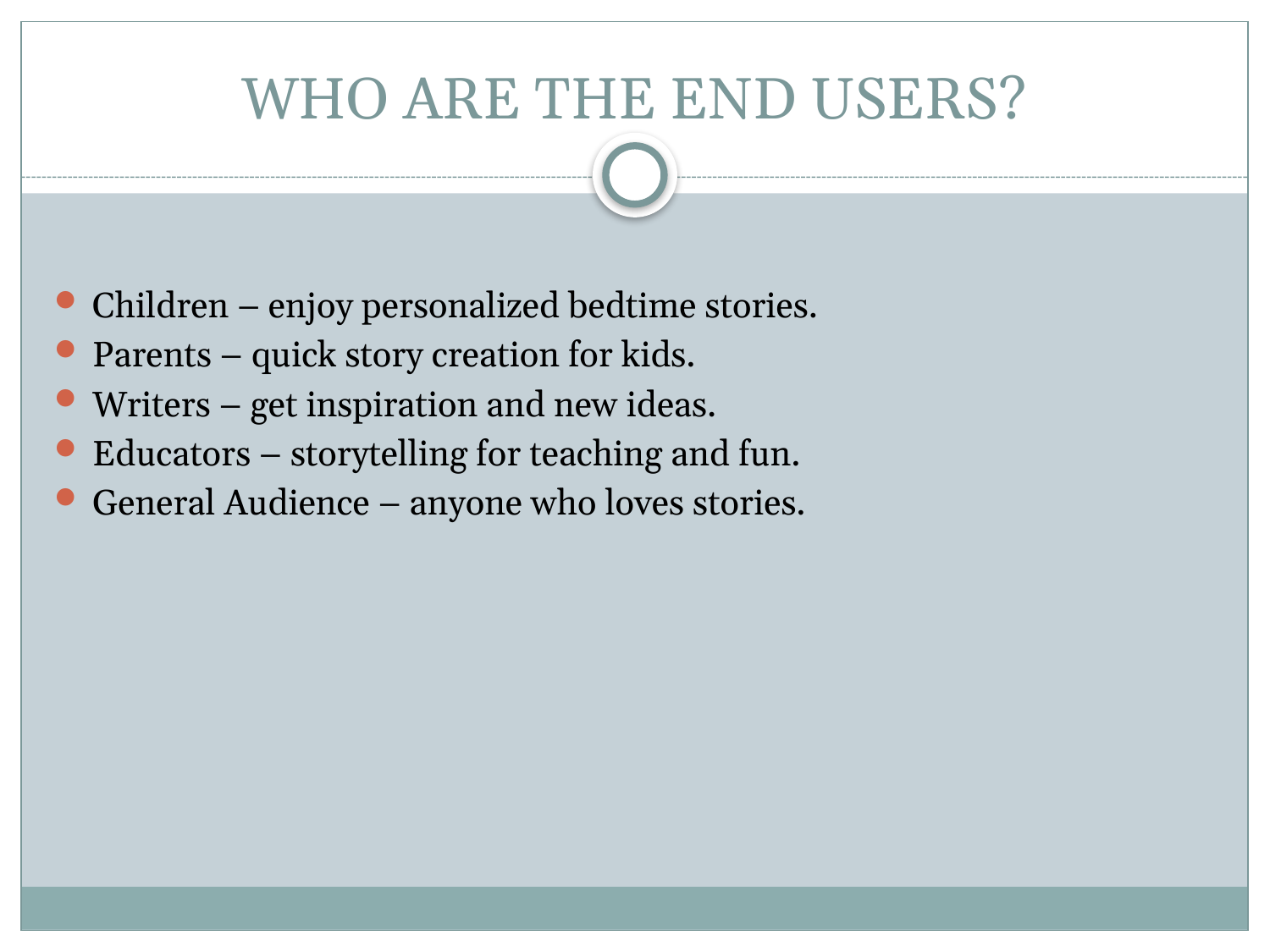

# WHO ARE THE END USERS?

Children – enjoy personalized bedtime stories.
Parents – quick story creation for kids.
Writers – get inspiration and new ideas.
Educators – storytelling for teaching and fun.
General Audience – anyone who loves stories.